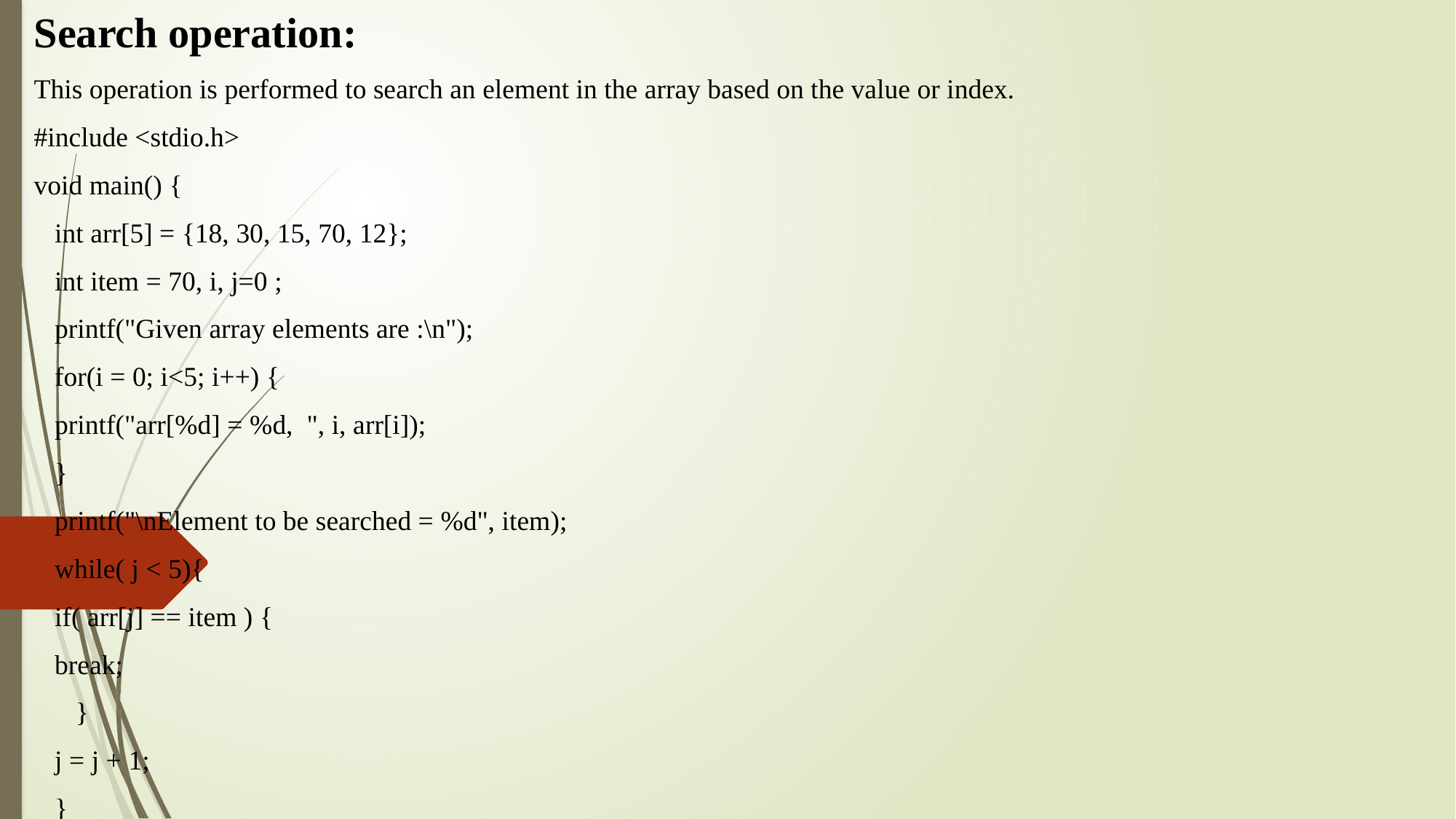

Search operation:
This operation is performed to search an element in the array based on the value or index.
#include <stdio.h>
void main() {
   int arr[5] = {18, 30, 15, 70, 12};
   int item = 70, i, j=0 ;
   printf("Given array elements are :\n");
   for(i = 0; i<5; i++) {
   printf("arr[%d] = %d,  ", i, arr[i]);
   }
   printf("\nElement to be searched = %d", item);
   while( j < 5){
   if( arr[j] == item ) {
   break;
      }
   j = j + 1;
   }
  printf("\nElement %d is found at %d position", item, j+1);
}